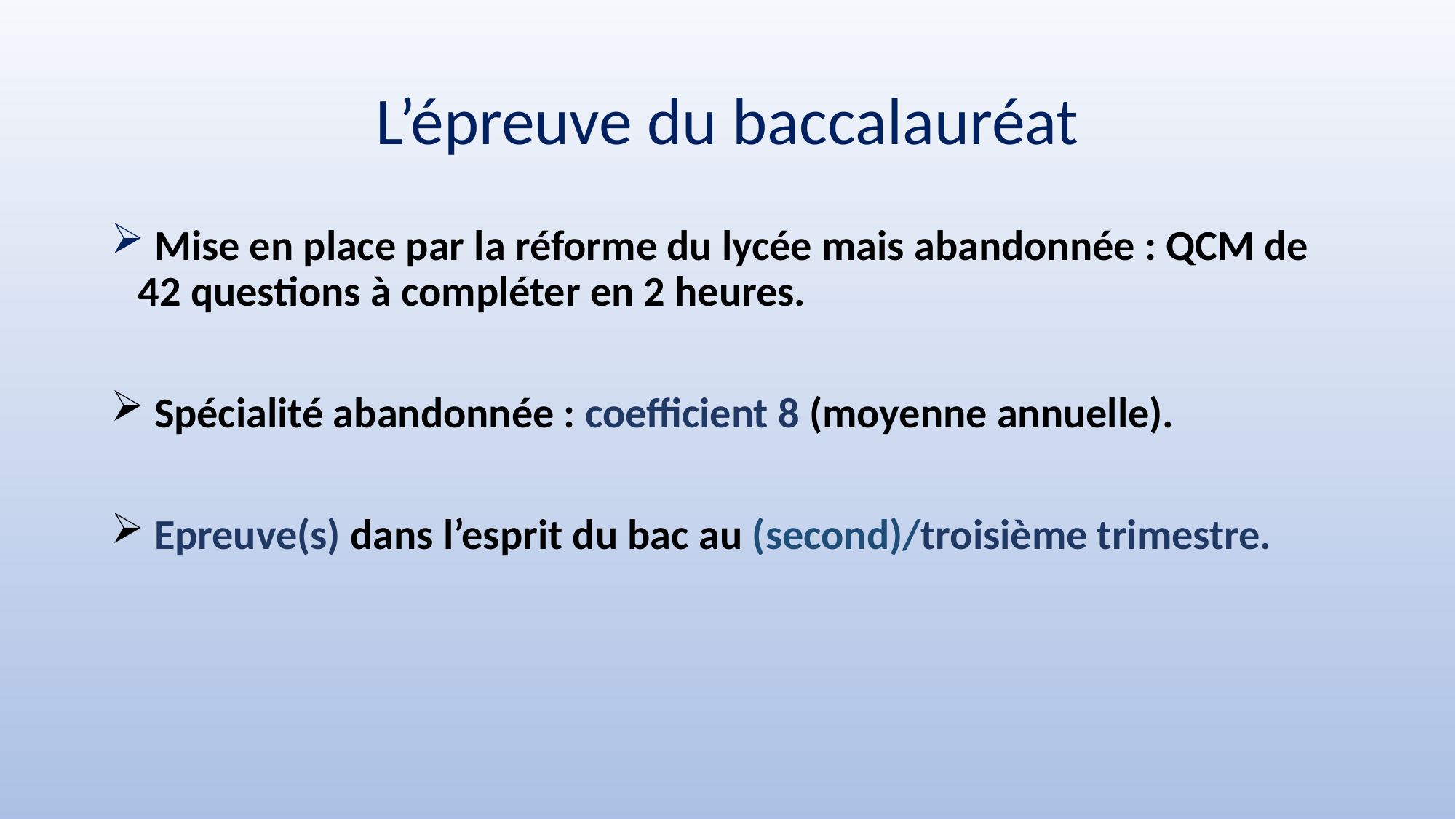

# L’épreuve du baccalauréat
 Mise en place par la réforme du lycée mais abandonnée : QCM de 42 questions à compléter en 2 heures.

 Spécialité abandonnée : coefficient 8 (moyenne annuelle).

 Epreuve(s) dans l’esprit du bac au (second)/troisième trimestre.